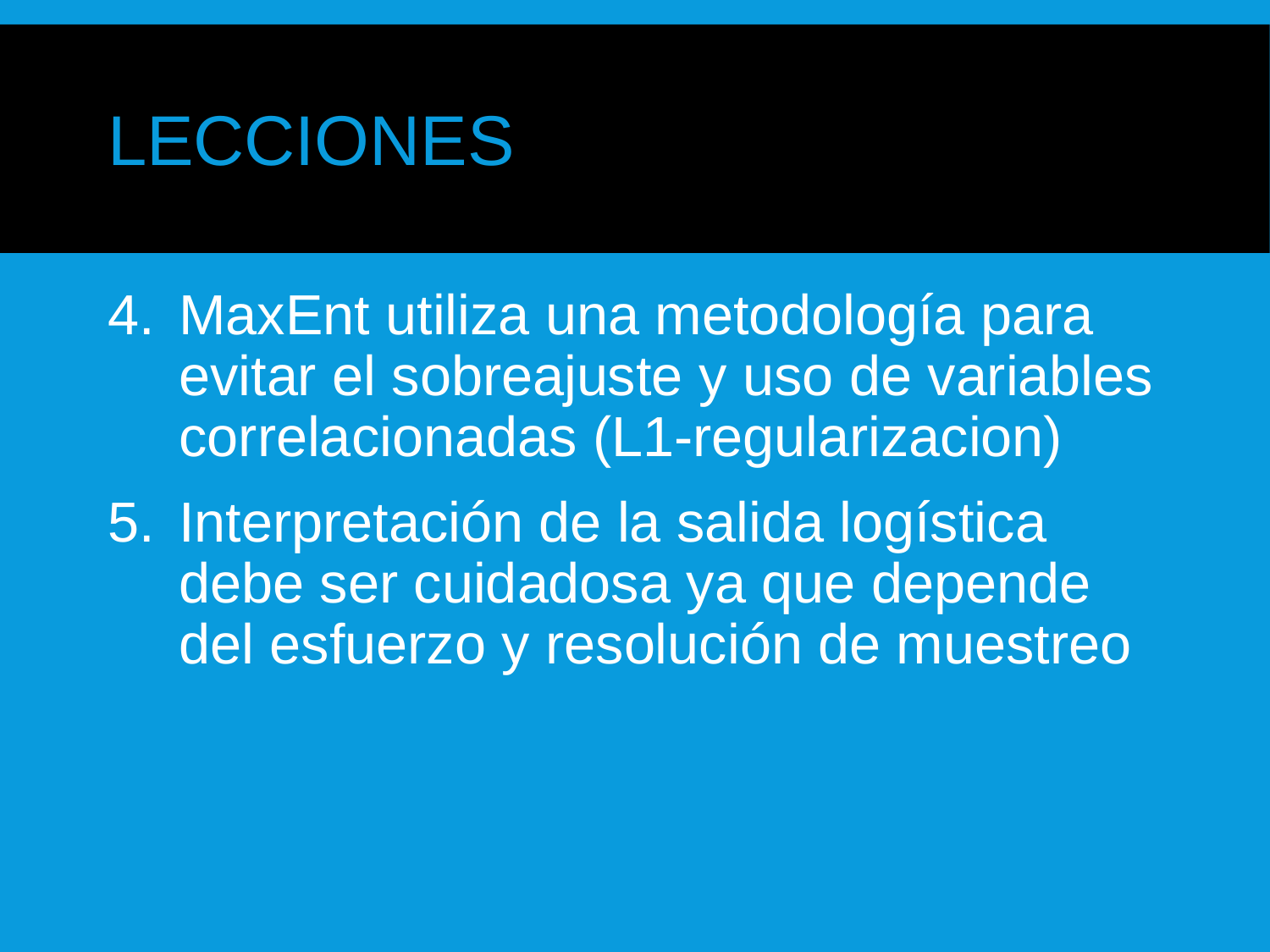

# Lecciones
MaxEnt utiliza una metodología para evitar el sobreajuste y uso de variables correlacionadas (L1-regularizacion)
Interpretación de la salida logística debe ser cuidadosa ya que depende del esfuerzo y resolución de muestreo